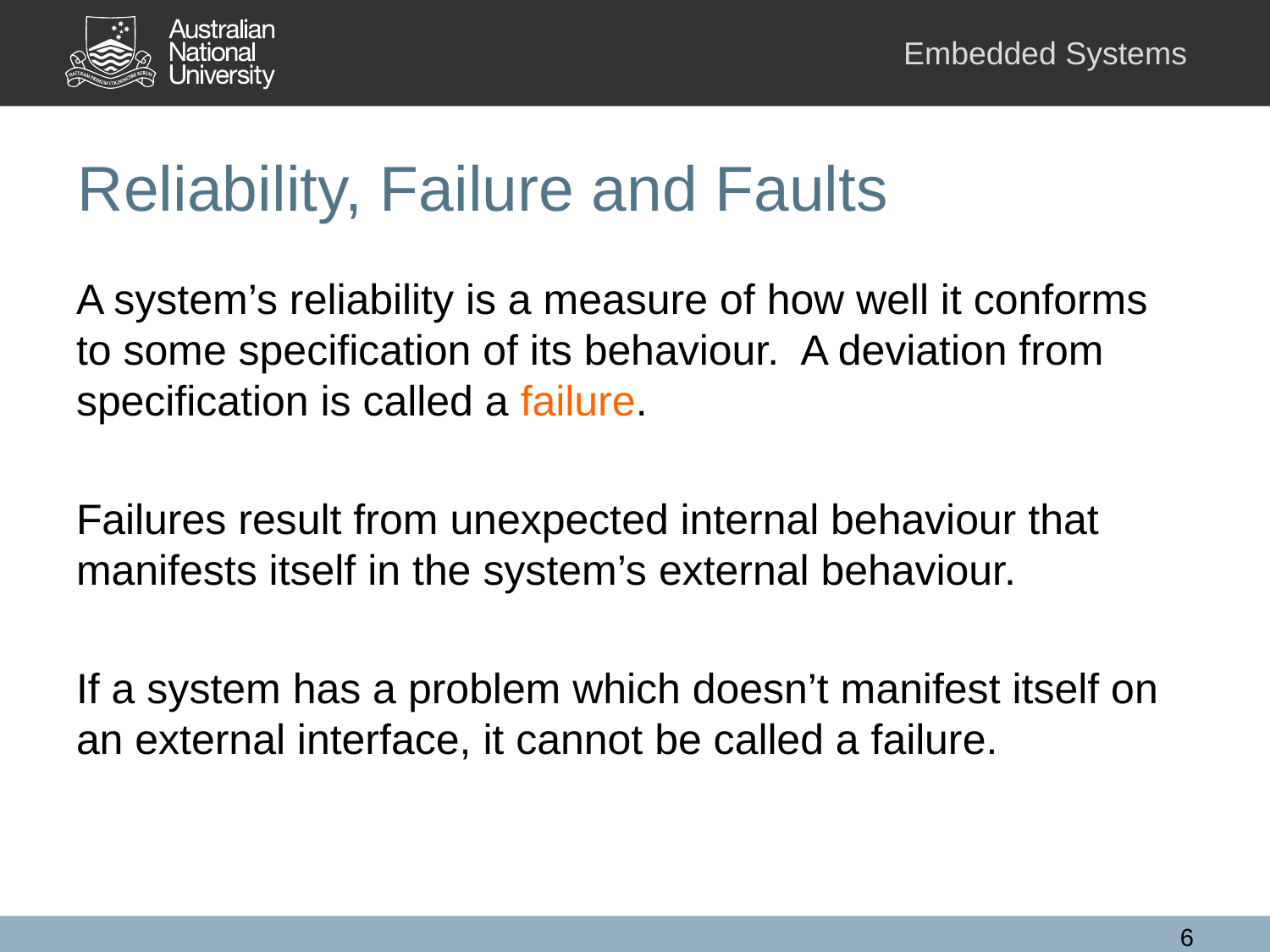

# Reliability, Failure and Faults
A system’s reliability is a measure of how well it conforms to some specification of its behaviour.  A deviation from specification is called a failure.

Failures result from unexpected internal behaviour that manifests itself in the system’s external behaviour.

If a system has a problem which doesn’t manifest itself on an external interface, it cannot be called a failure.
6